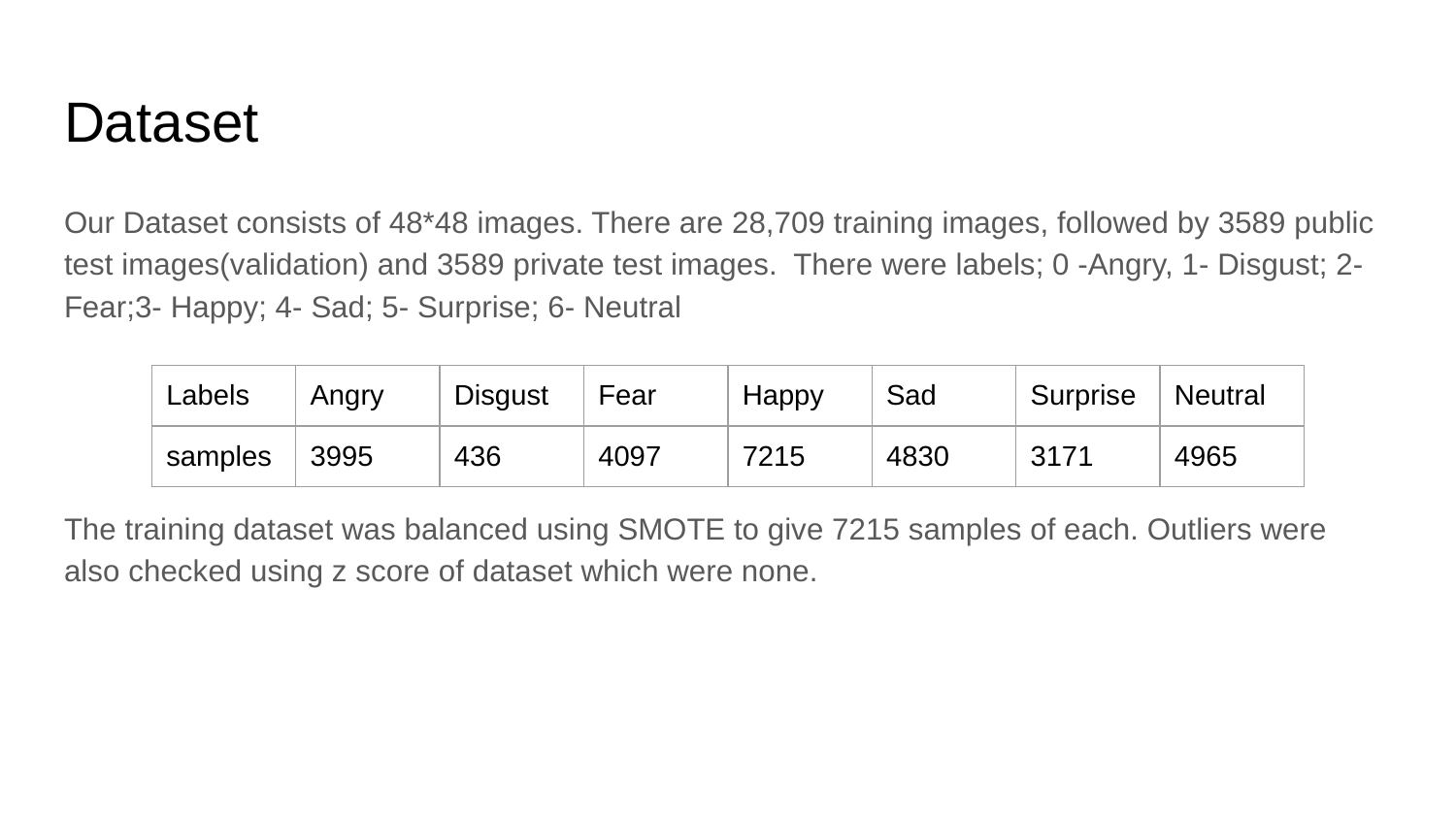

# Dataset
Our Dataset consists of 48*48 images. There are 28,709 training images, followed by 3589 public test images(validation) and 3589 private test images.  There were labels; 0 -Angry, 1- Disgust; 2- Fear;3- Happy; 4- Sad; 5- Surprise; 6- Neutral

The training dataset was balanced using SMOTE to give 7215 samples of each. Outliers were also checked using z score of dataset which were none.

| Labels | Angry | Disgust | Fear | Happy | Sad | Surprise | Neutral |
| --- | --- | --- | --- | --- | --- | --- | --- |
| samples | 3995 | 436 | 4097 | 7215 | 4830 | 3171 | 4965 |